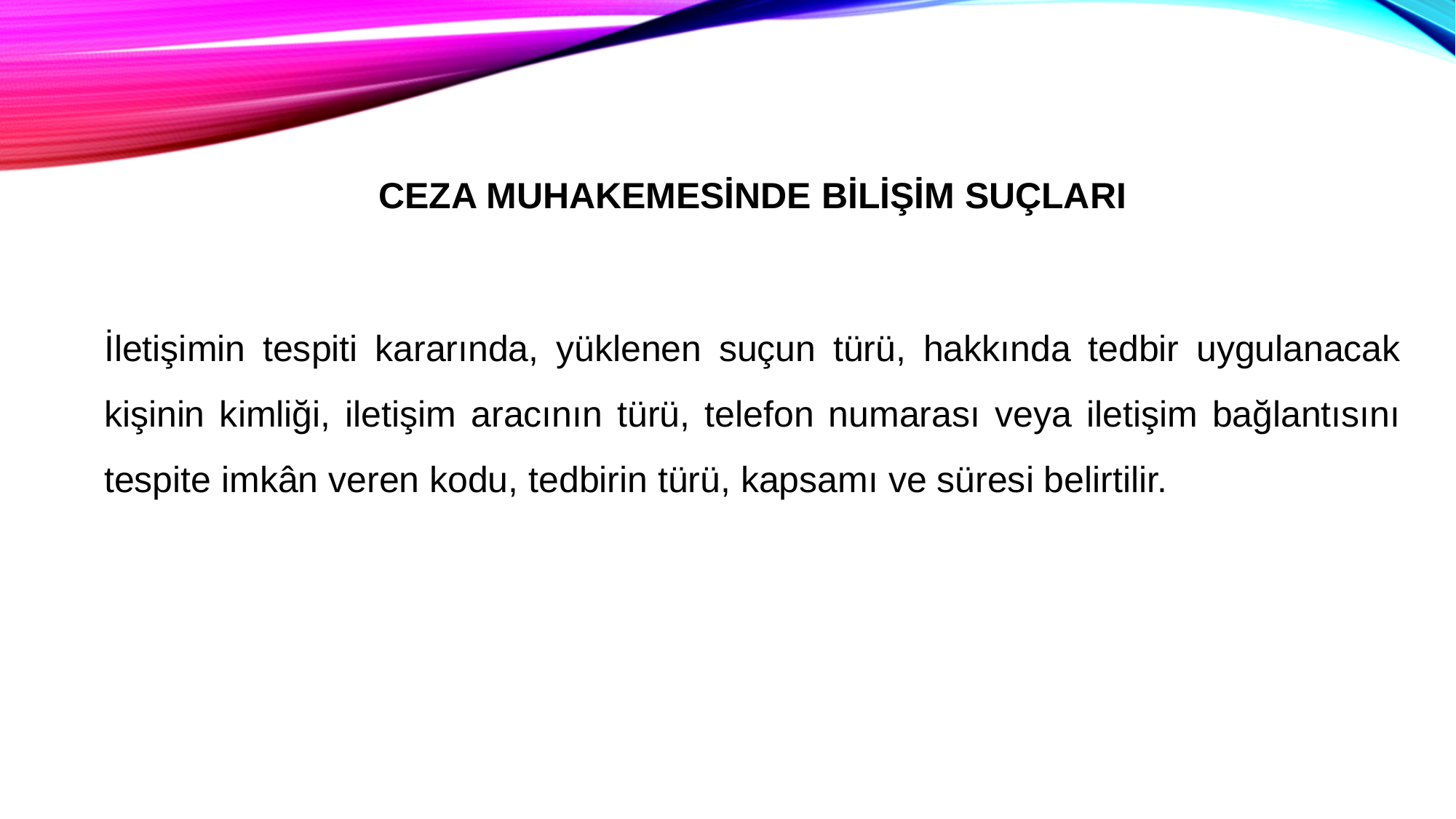

CEZA MUHAKEMESİNDE BİLİŞİM SUÇLARI

İletişimin tespiti kararında, yüklenen suçun türü, hakkında tedbir uygulanacak kişinin kimliği, iletişim aracının türü, telefon numarası veya iletişim bağlantısını tespite imkân veren kodu, tedbirin türü, kapsamı ve süresi belirtilir.